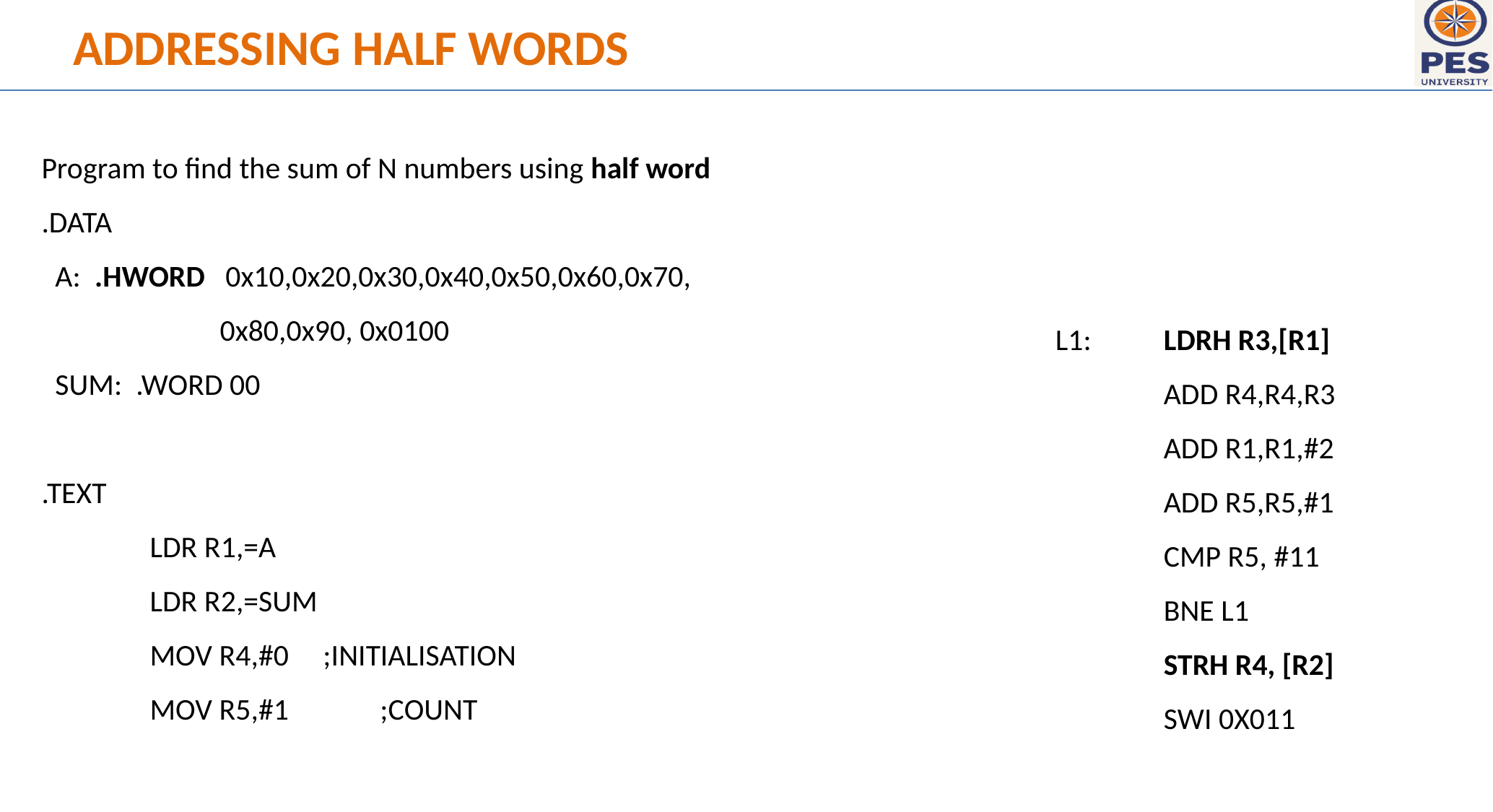

Addressing Half Words
Program to find the sum of N numbers using half word
.DATA
  A:  .HWORD   0x10,0x20,0x30,0x40,0x50,0x60,0x70,
                          0x80,0x90, 0x0100
  SUM:  .WORD 00

.TEXT
	LDR R1,=A
	LDR R2,=SUM
	MOV R4,#0     ;INITIALISATION
	MOV R5,#1	  ;COUNT

L1:	LDRH R3,[R1]
	ADD R4,R4,R3
	ADD R1,R1,#2
	ADD R5,R5,#1
	CMP R5, #11
	BNE L1
	STRH R4, [R2]
	SWI 0X011